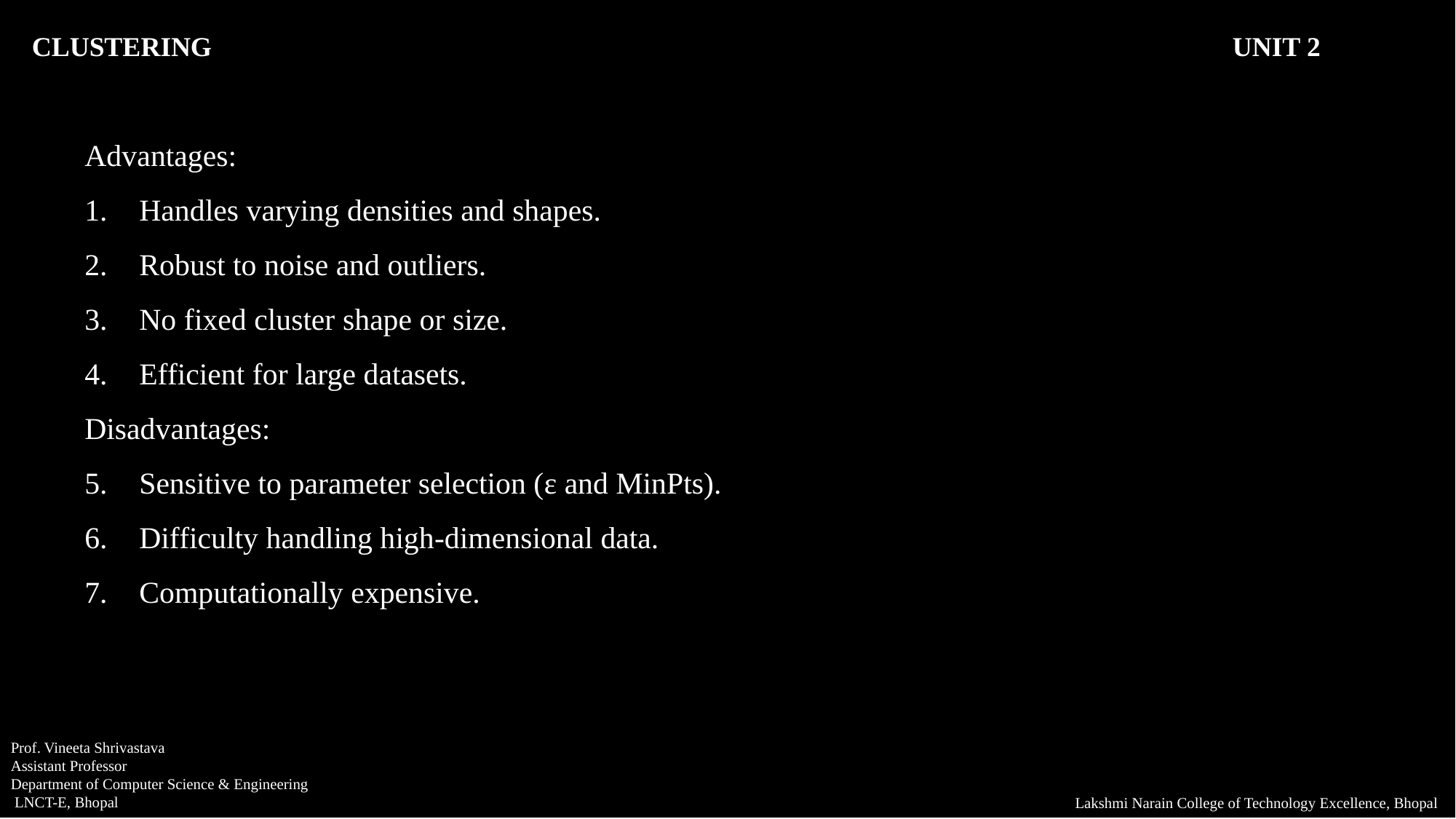

CLUSTERING										UNIT 2
Advantages:
Handles varying densities and shapes.
Robust to noise and outliers.
No fixed cluster shape or size.
Efficient for large datasets.
Disadvantages:
Sensitive to parameter selection (ε and MinPts).
Difficulty handling high-dimensional data.
Computationally expensive.
Prof. Vineeta Shrivastava
Assistant Professor
Department of Computer Science & Engineering
 LNCT-E, Bhopal
Lakshmi Narain College of Technology Excellence, Bhopal